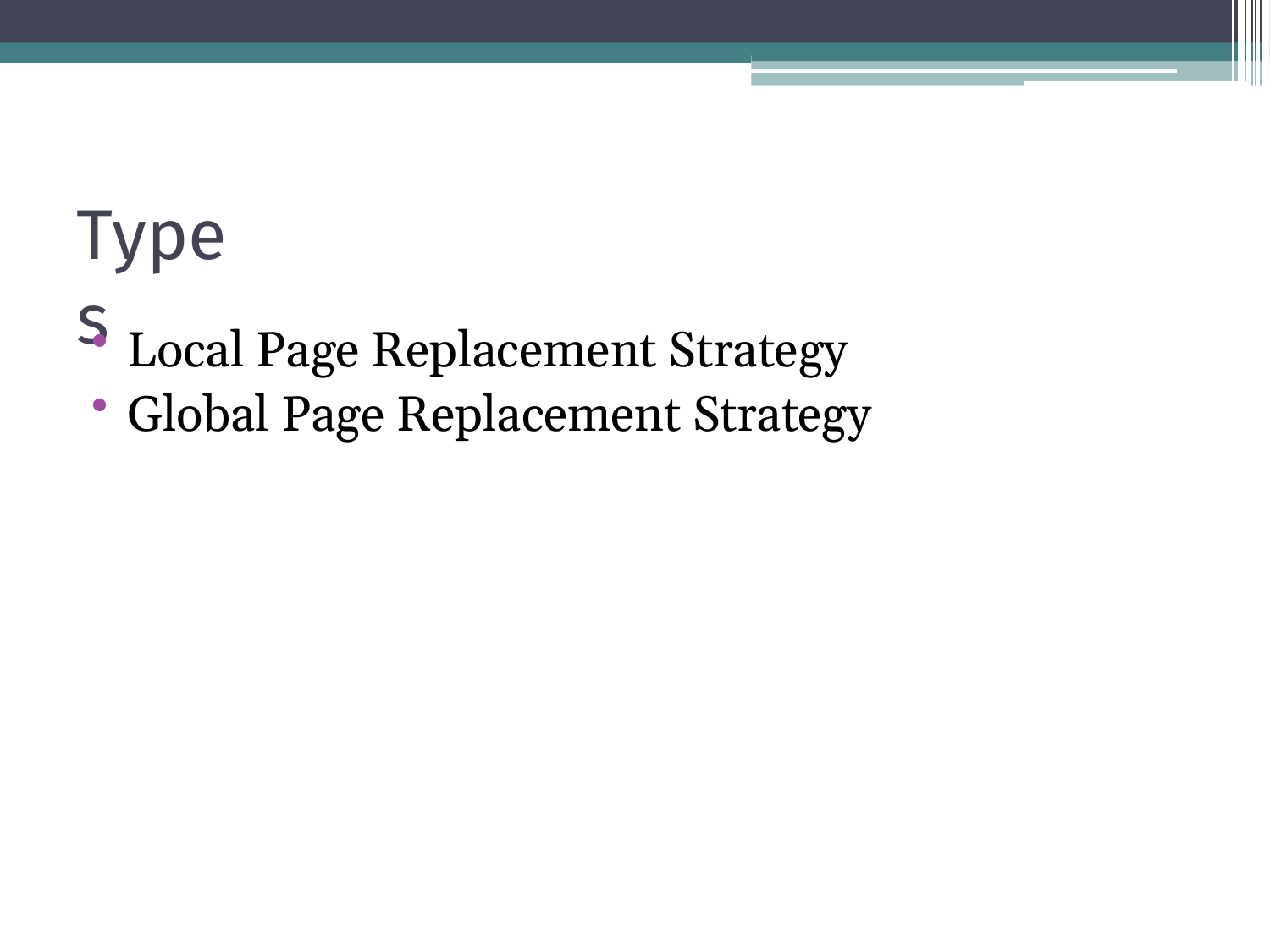

# Types
Local Page Replacement Strategy
Global Page Replacement Strategy